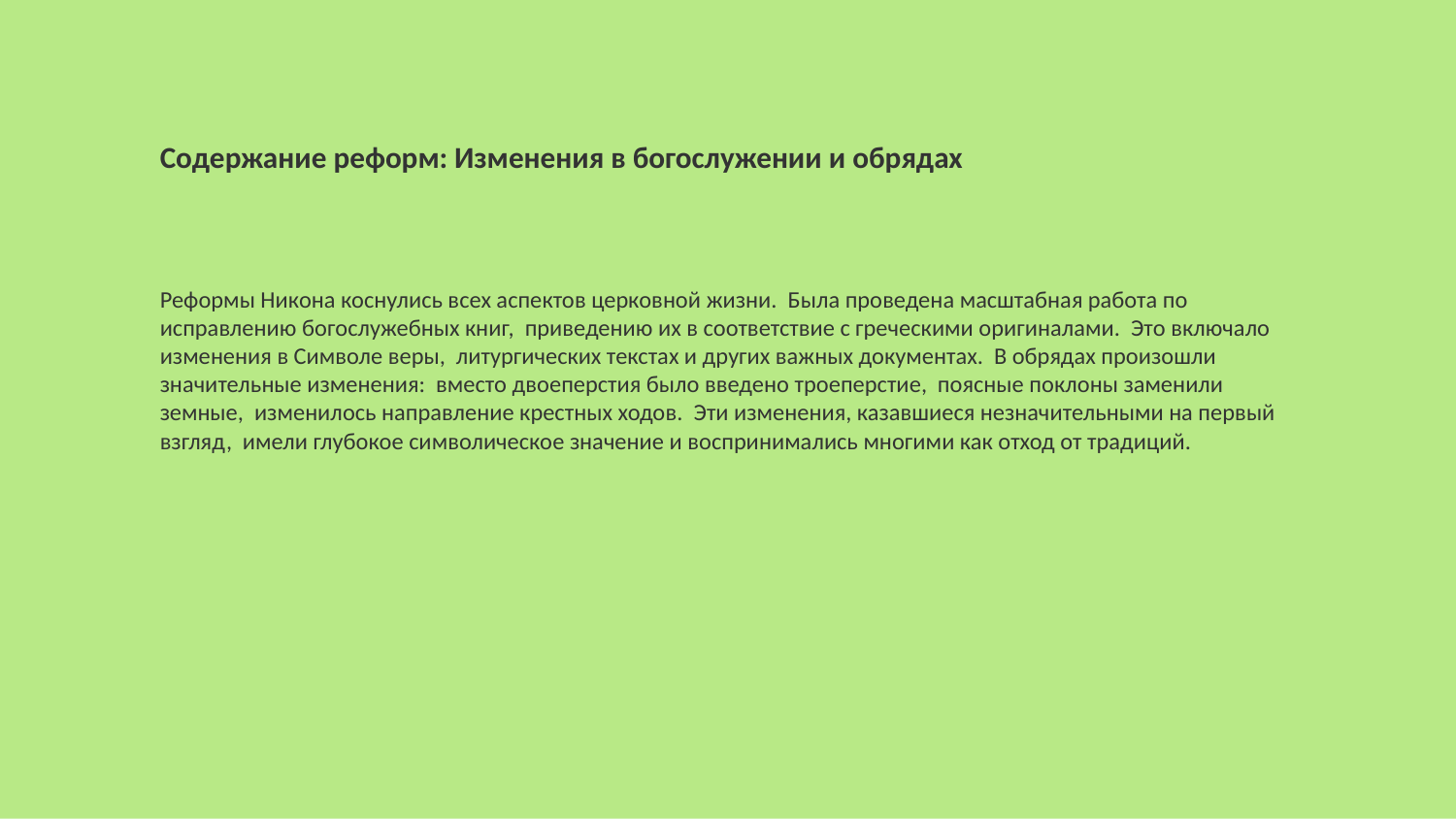

Содержание реформ: Изменения в богослужении и обрядах
Реформы Никона коснулись всех аспектов церковной жизни.  Была проведена масштабная работа по исправлению богослужебных книг,  приведению их в соответствие с греческими оригиналами.  Это включало изменения в Символе веры,  литургических текстах и других важных документах.  В обрядах произошли значительные изменения:  вместо двоеперстия было введено троеперстие,  поясные поклоны заменили земные,  изменилось направление крестных ходов.  Эти изменения, казавшиеся незначительными на первый взгляд,  имели глубокое символическое значение и воспринимались многими как отход от традиций.